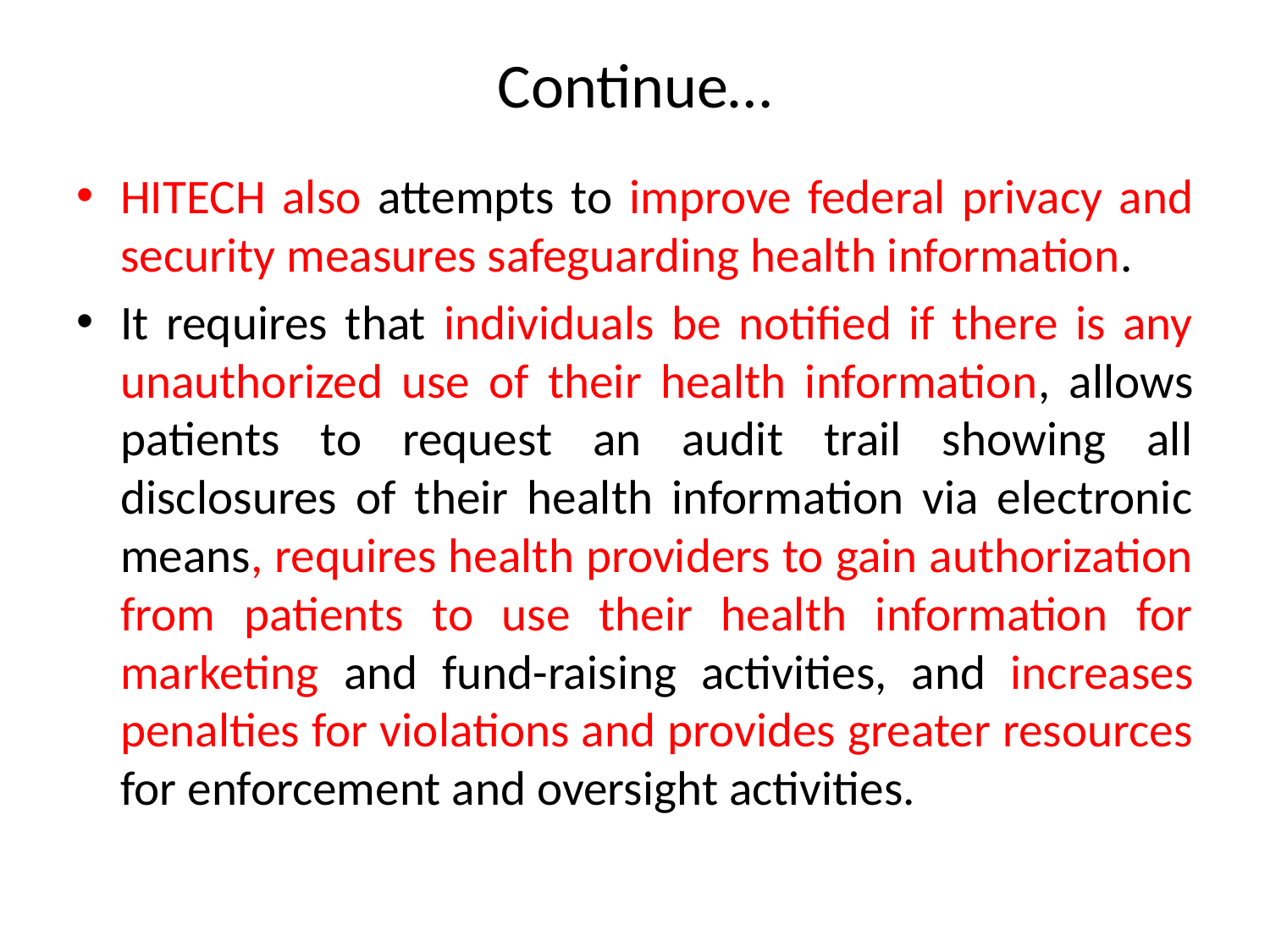

# Continue…
HITECH also attempts to improve federal privacy and security measures safeguarding health information.
It requires that individuals be notified if there is any unauthorized use of their health information, allows patients to request an audit trail showing all disclosures of their health information via electronic means, requires health providers to gain authorization from patients to use their health information for marketing and fund-raising activities, and increases penalties for violations and provides greater resources for enforcement and oversight activities.